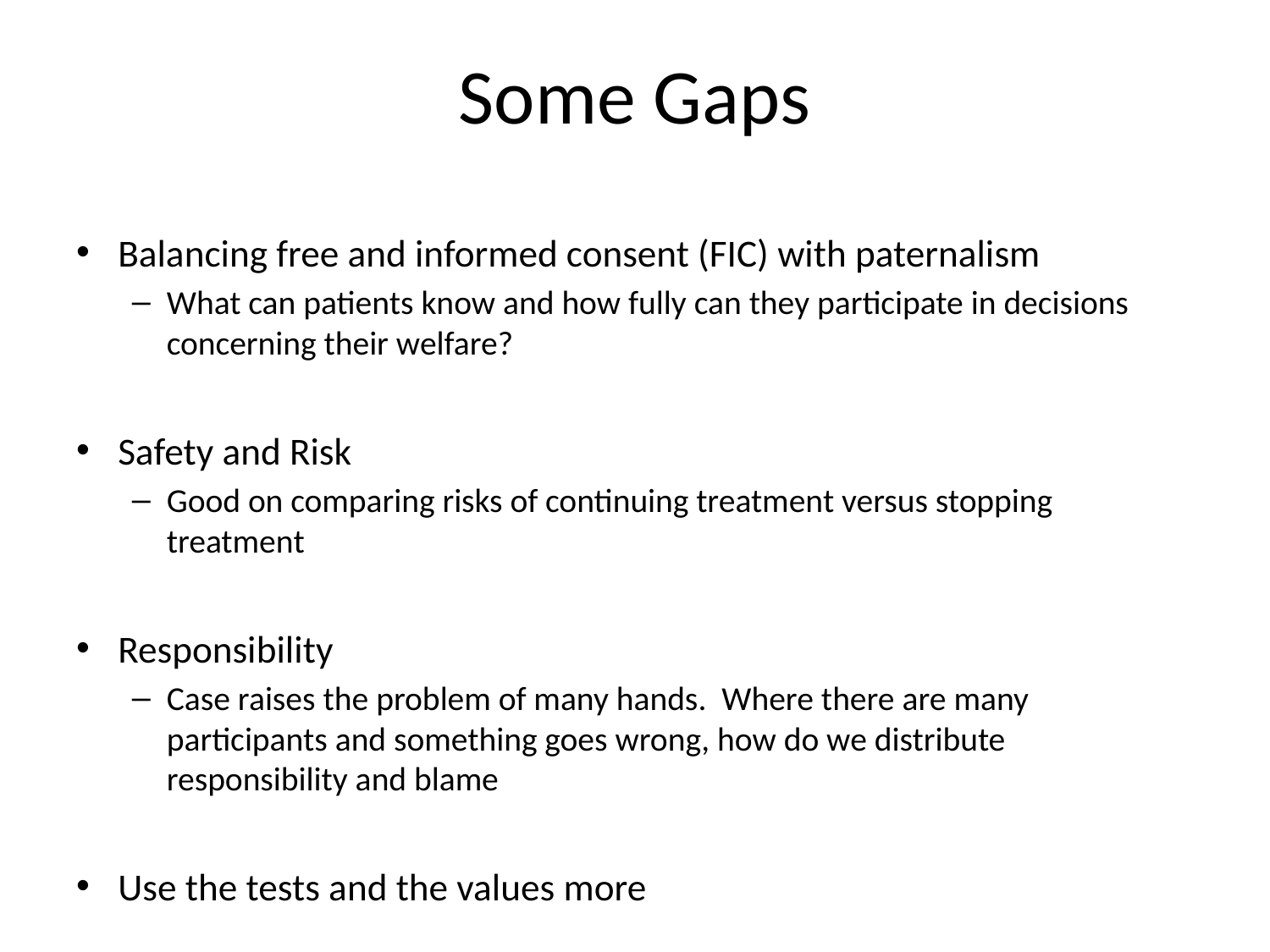

# Some Gaps
Balancing free and informed consent (FIC) with paternalism
What can patients know and how fully can they participate in decisions concerning their welfare?

Safety and Risk
Good on comparing risks of continuing treatment versus stopping treatment

Responsibility
Case raises the problem of many hands.  Where there are many participants and something goes wrong, how do we distribute responsibility and blame

Use the tests and the values more